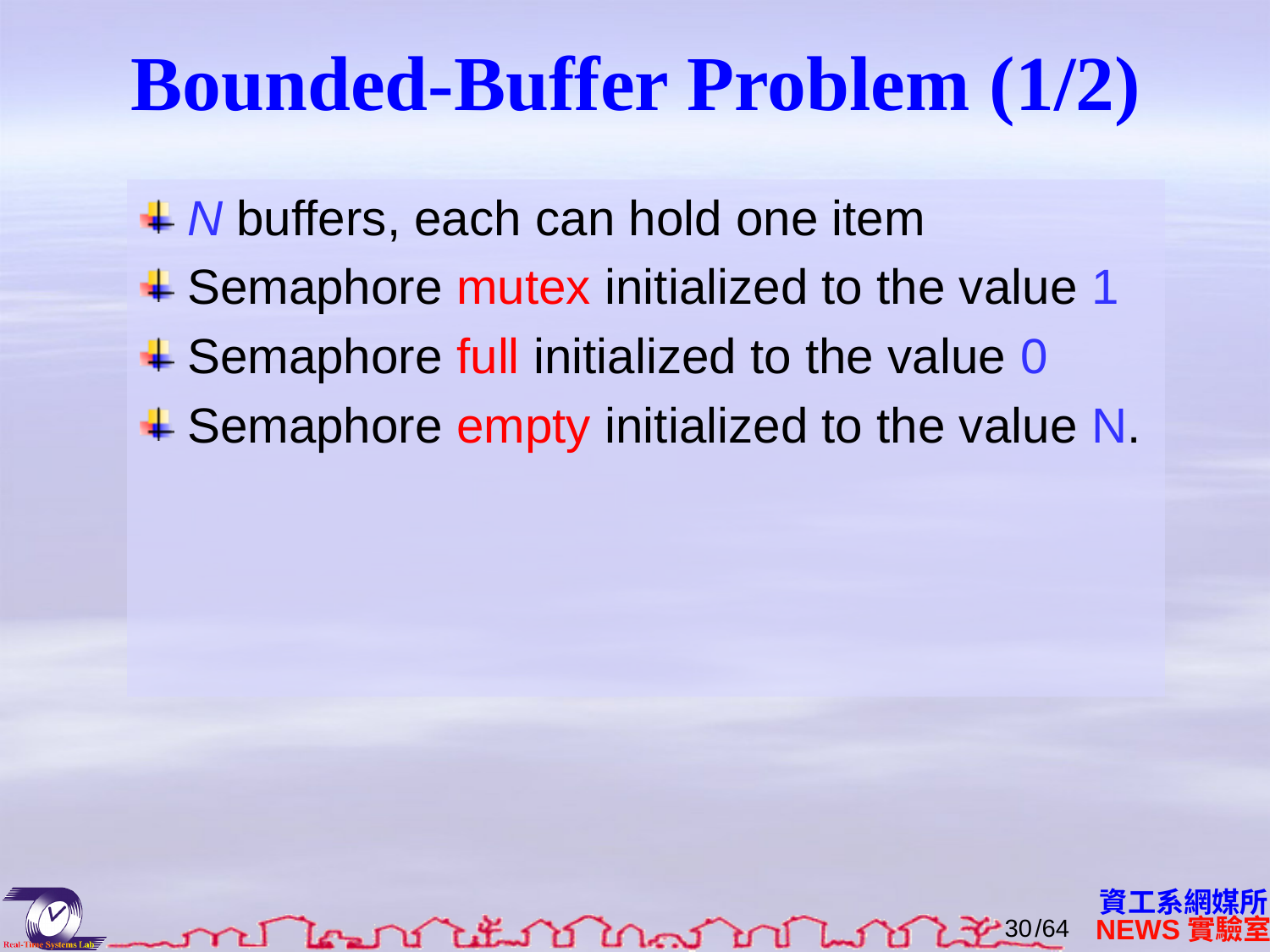

# Bounded-Buffer Problem (1/2)
N buffers, each can hold one item
Semaphore mutex initialized to the value 1
Semaphore full initialized to the value 0
Semaphore empty initialized to the value N.

30
/64